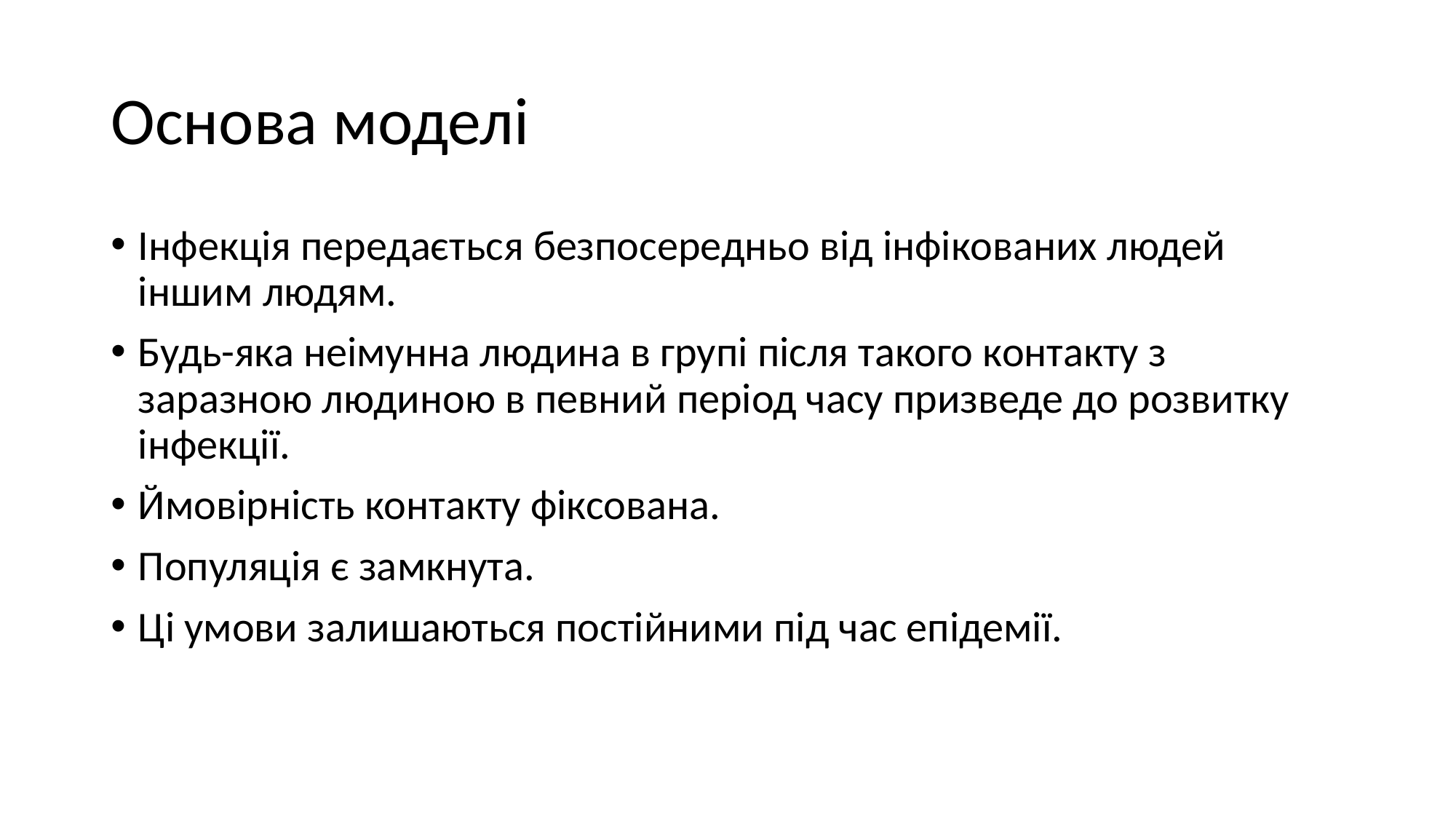

# Основа моделі
Інфекція передається безпосередньо від інфікованих людей іншим людям.
Будь-яка неімунна людина в групі після такого контакту з заразною людиною в певний період часу призведе до розвитку інфекції.
Ймовірність контакту фіксована.
Популяція є замкнута.
Ці умови залишаються постійними під час епідемії.